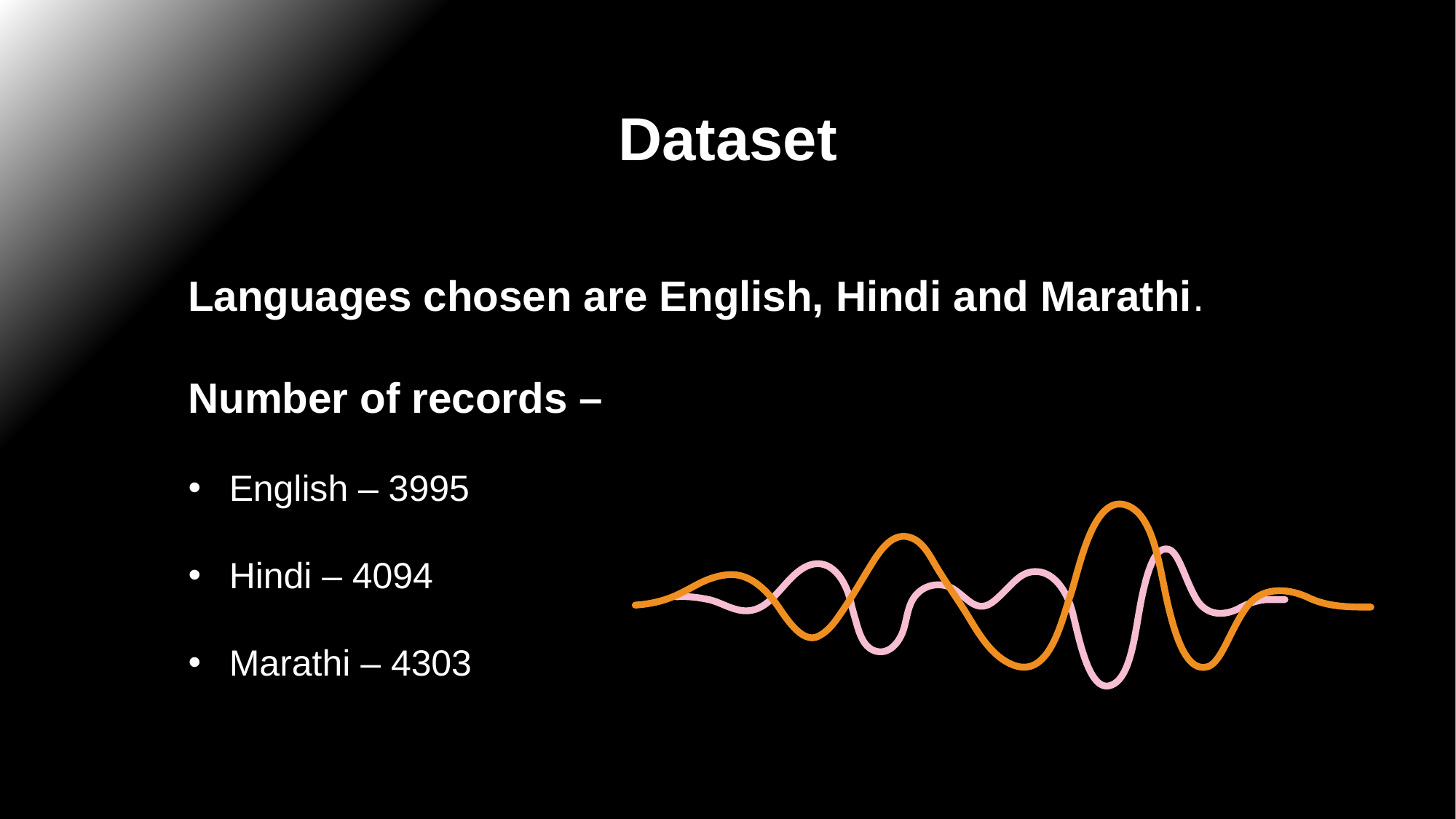

Dataset
Languages chosen are English, Hindi and Marathi.

Number of records –

English – 3995

Hindi – 4094

Marathi – 4303